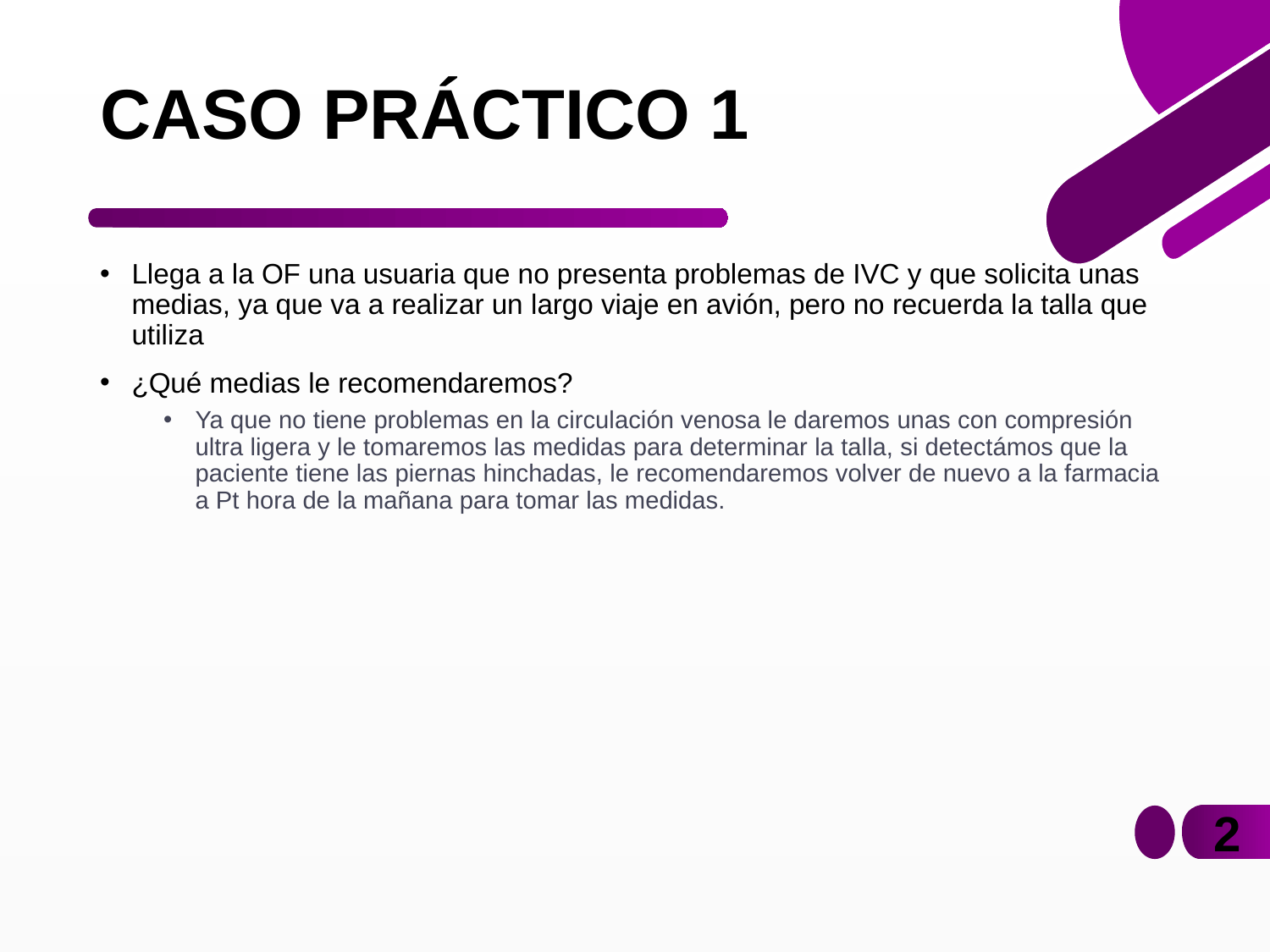

# CASO PRÁCTICO 1
Llega a la OF una usuaria que no presenta problemas de IVC y que solicita unas medias, ya que va a realizar un largo viaje en avión, pero no recuerda la talla que utiliza
¿Qué medias le recomendaremos?
Ya que no tiene problemas en la circulación venosa le daremos unas con compresión ultra ligera y le tomaremos las medidas para determinar la talla, si detectámos que la paciente tiene las piernas hinchadas, le recomendaremos volver de nuevo a la farmacia a Pt hora de la mañana para tomar las medidas.

2